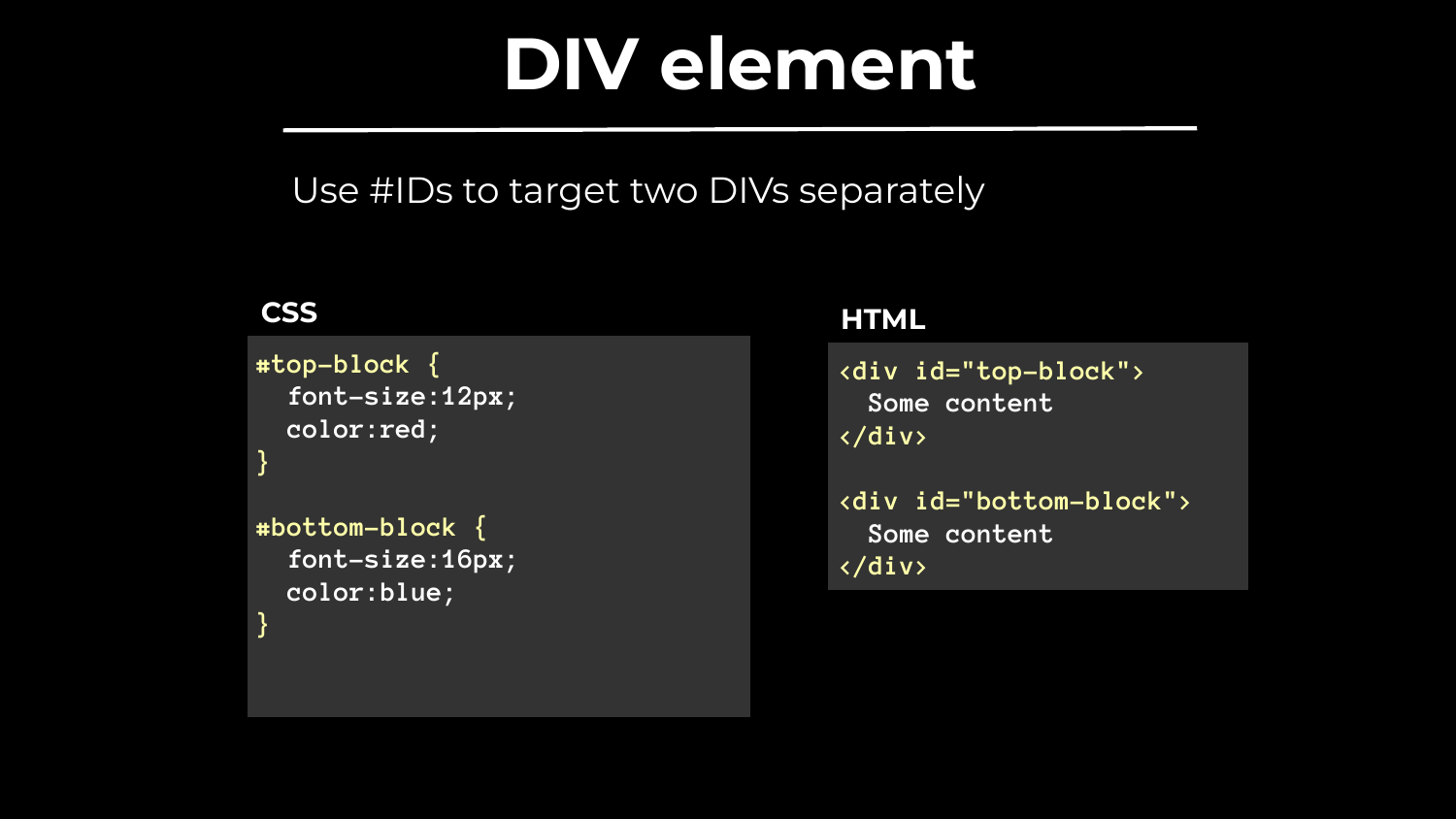

DIV element

Use #IDs to target two DIVs separately

CSS
HTML
| #top-block { font-size:12px; color:red; } #bottom-block { font-size:16px; color:blue; } |
| --- |
| <div id="top-block"> Some content </div> <div id="bottom-block"> Some content </div> |
| --- |